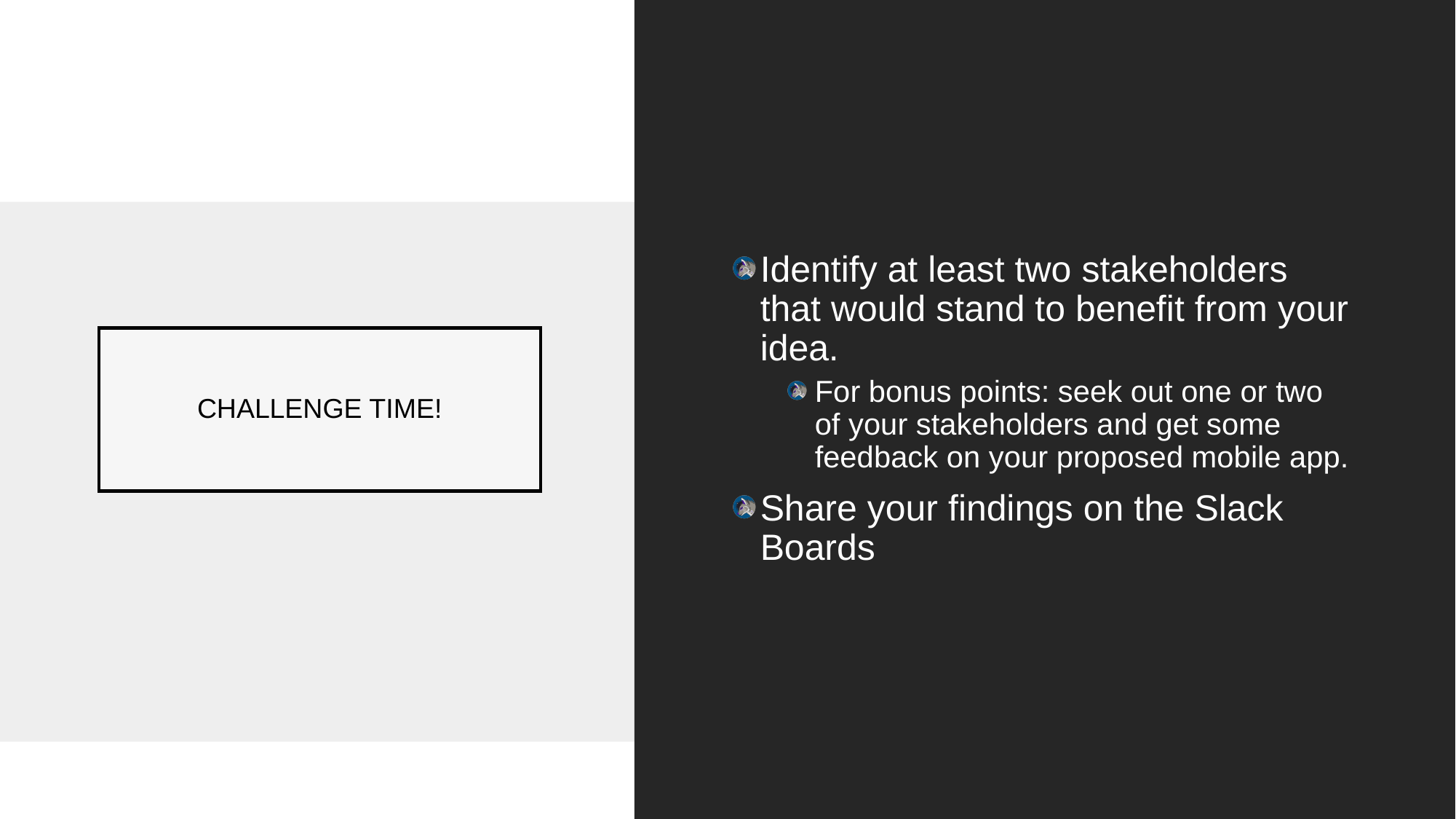

Identify at least two stakeholders that would stand to benefit from your idea.
For bonus points: seek out one or two of your stakeholders and get some feedback on your proposed mobile app.
Share your findings on the Slack Boards
# CHALLENGE TIME!